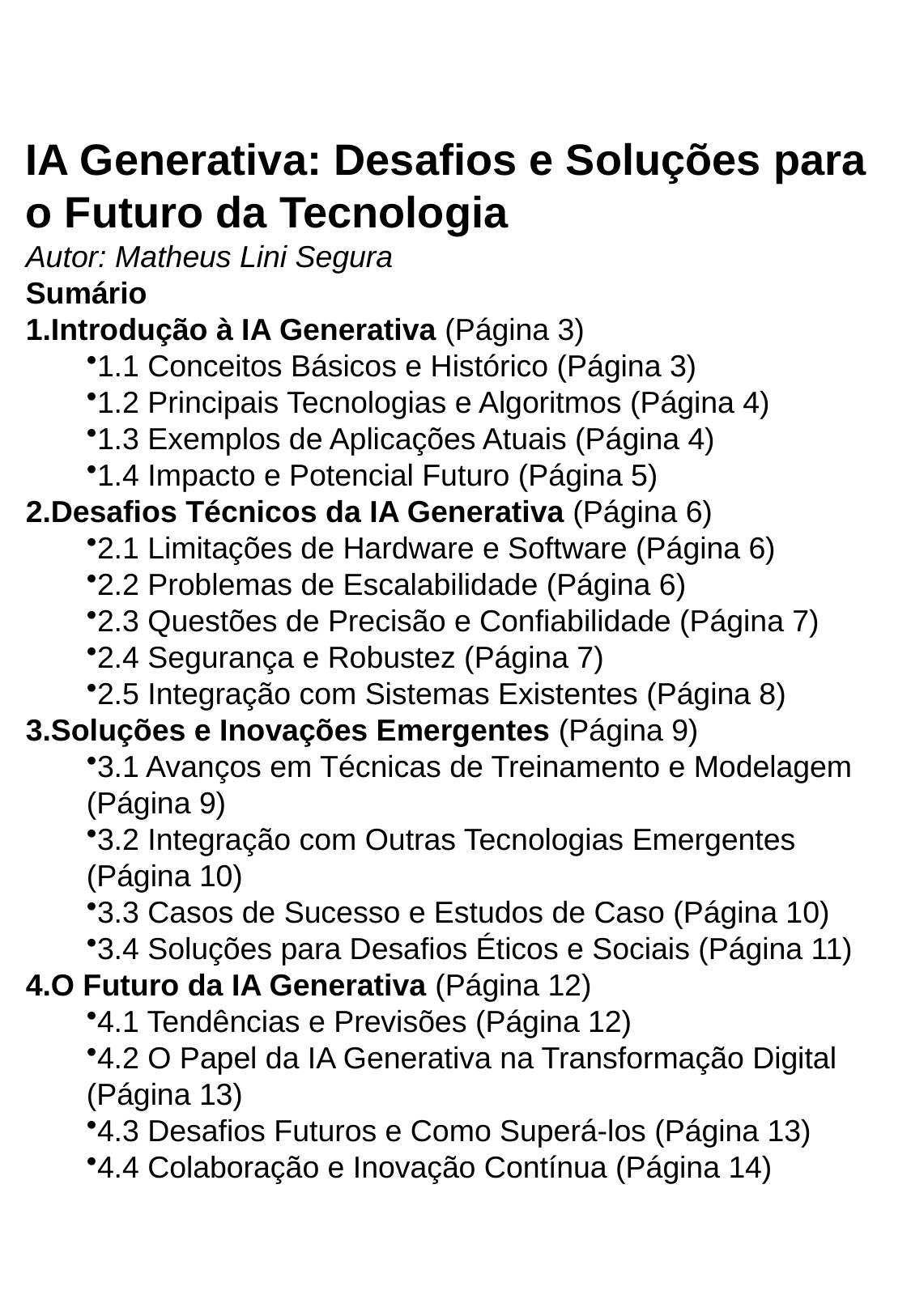

IA Generativa: Desafios e Soluções para o Futuro da Tecnologia
Autor: Matheus Lini Segura
Sumário
Introdução à IA Generativa (Página 3)
1.1 Conceitos Básicos e Histórico (Página 3)
1.2 Principais Tecnologias e Algoritmos (Página 4)
1.3 Exemplos de Aplicações Atuais (Página 4)
1.4 Impacto e Potencial Futuro (Página 5)
Desafios Técnicos da IA Generativa (Página 6)
2.1 Limitações de Hardware e Software (Página 6)
2.2 Problemas de Escalabilidade (Página 6)
2.3 Questões de Precisão e Confiabilidade (Página 7)
2.4 Segurança e Robustez (Página 7)
2.5 Integração com Sistemas Existentes (Página 8)
Soluções e Inovações Emergentes (Página 9)
3.1 Avanços em Técnicas de Treinamento e Modelagem (Página 9)
3.2 Integração com Outras Tecnologias Emergentes (Página 10)
3.3 Casos de Sucesso e Estudos de Caso (Página 10)
3.4 Soluções para Desafios Éticos e Sociais (Página 11)
O Futuro da IA Generativa (Página 12)
4.1 Tendências e Previsões (Página 12)
4.2 O Papel da IA Generativa na Transformação Digital (Página 13)
4.3 Desafios Futuros e Como Superá-los (Página 13)
4.4 Colaboração e Inovação Contínua (Página 14)